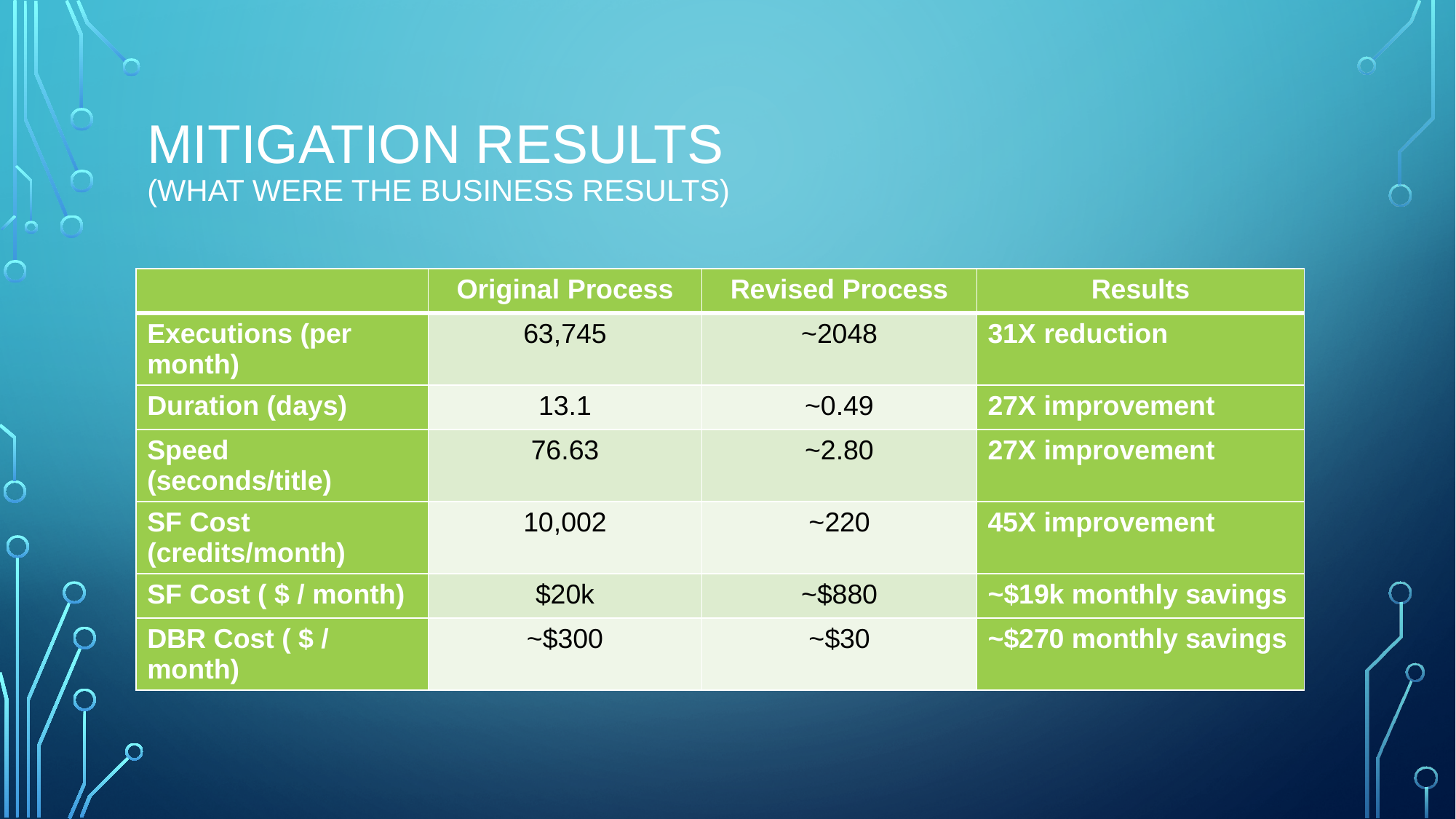

# Mitigation Results (what were the business Results)
|  | Original Process | Revised Process | Results |
| --- | --- | --- | --- |
| Executions (per month) | 63,745 | ~2048 | 31X reduction |
| Duration (days) | 13.1 | ~0.49 | 27X improvement |
| Speed (seconds/title) | 76.63 | ~2.80 | 27X improvement |
| SF Cost (credits/month) | 10,002 | ~220 | 45X improvement |
| SF Cost ( $ / month) | $20k | ~$880 | ~$19k monthly savings |
| DBR Cost ( $ / month) | ~$300 | ~$30 | ~$270 monthly savings |